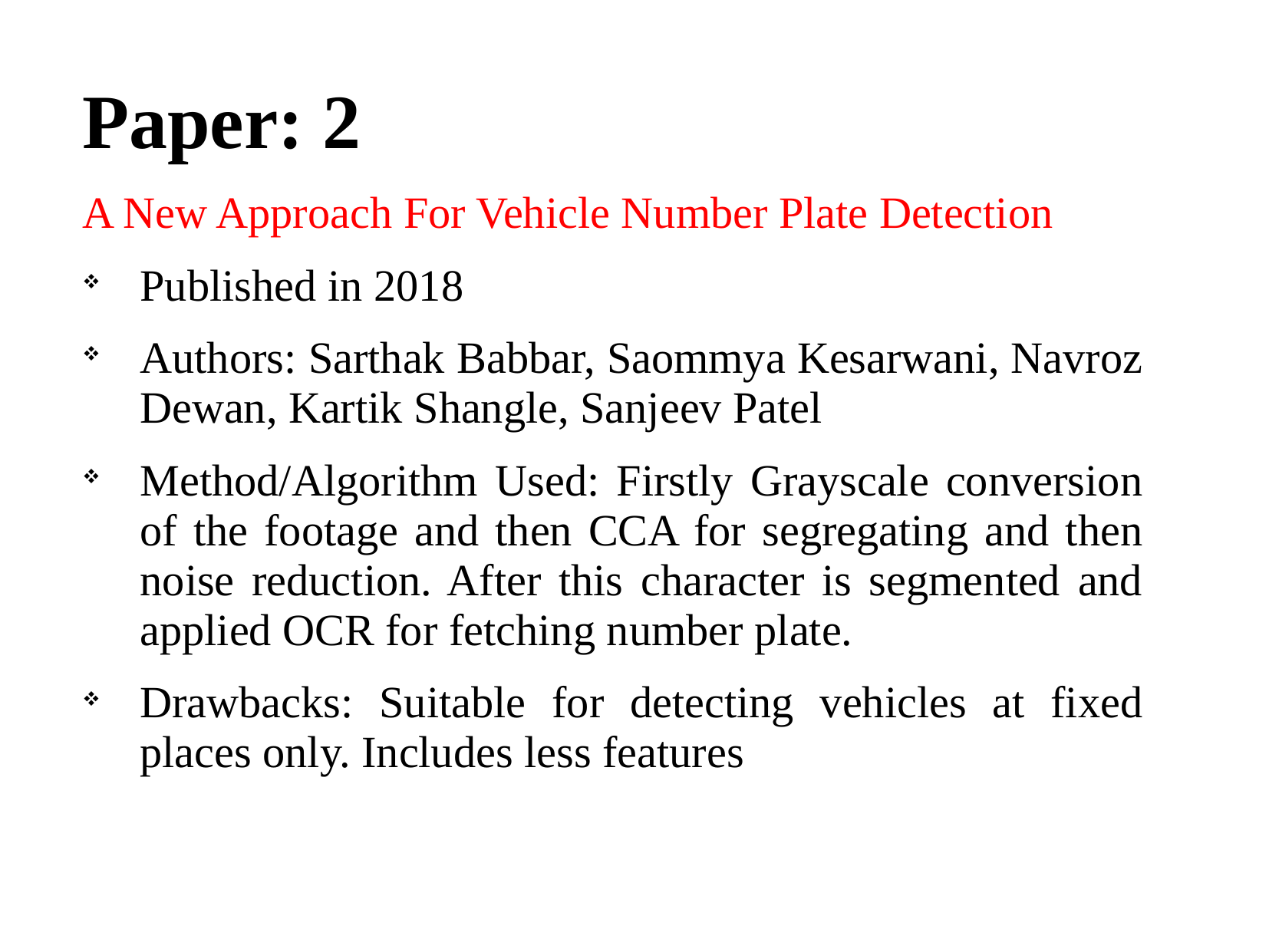

Paper: 2
A New Approach For Vehicle Number Plate Detection
Published in 2018
Authors: Sarthak Babbar, Saommya Kesarwani, Navroz Dewan, Kartik Shangle, Sanjeev Patel
Method/Algorithm Used: Firstly Grayscale conversion of the footage and then CCA for segregating and then noise reduction. After this character is segmented and applied OCR for fetching number plate.
Drawbacks: Suitable for detecting vehicles at fixed places only. Includes less features